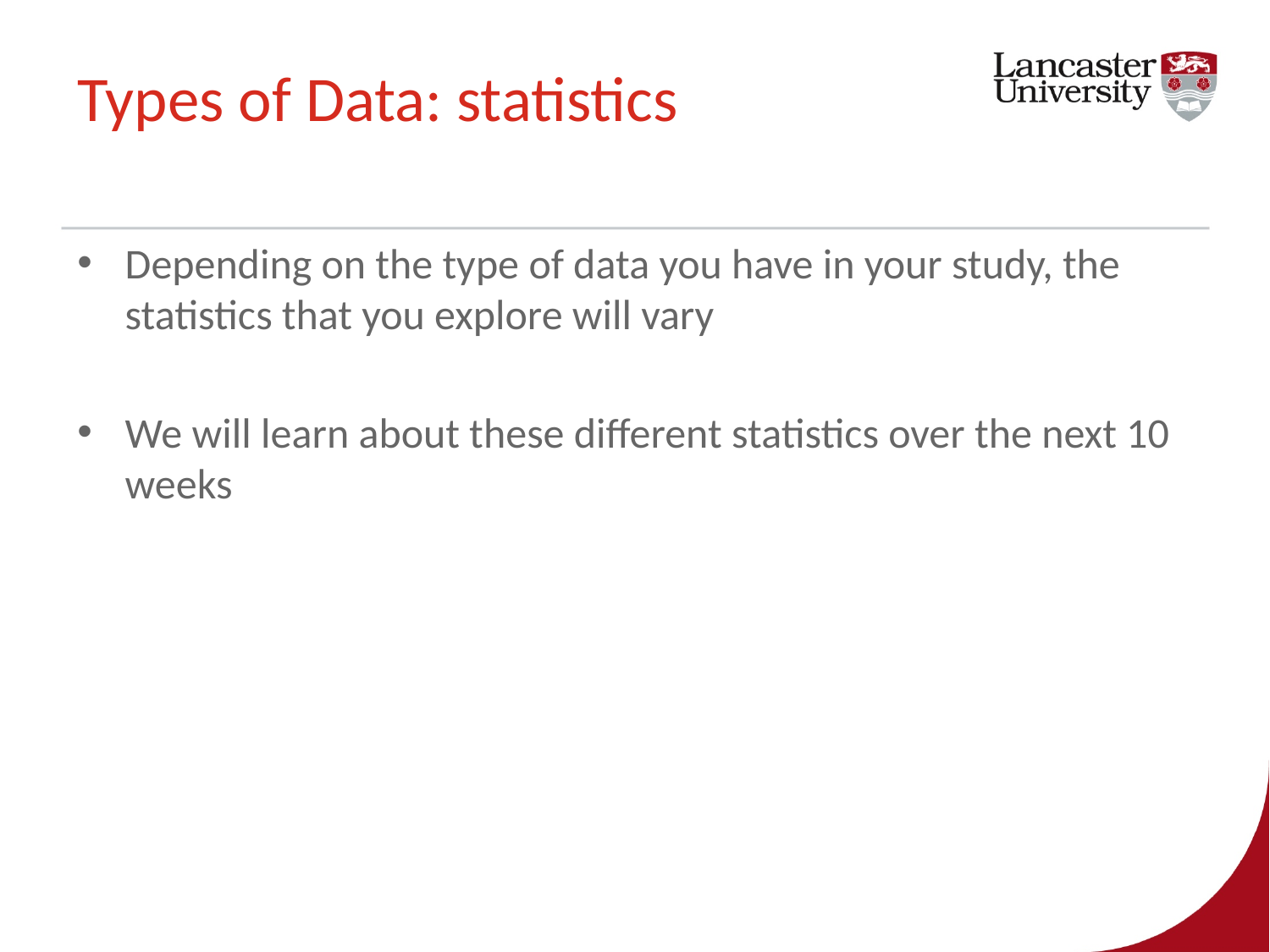

# Types of Data: statistics
Depending on the type of data you have in your study, the statistics that you explore will vary

We will learn about these different statistics over the next 10 weeks